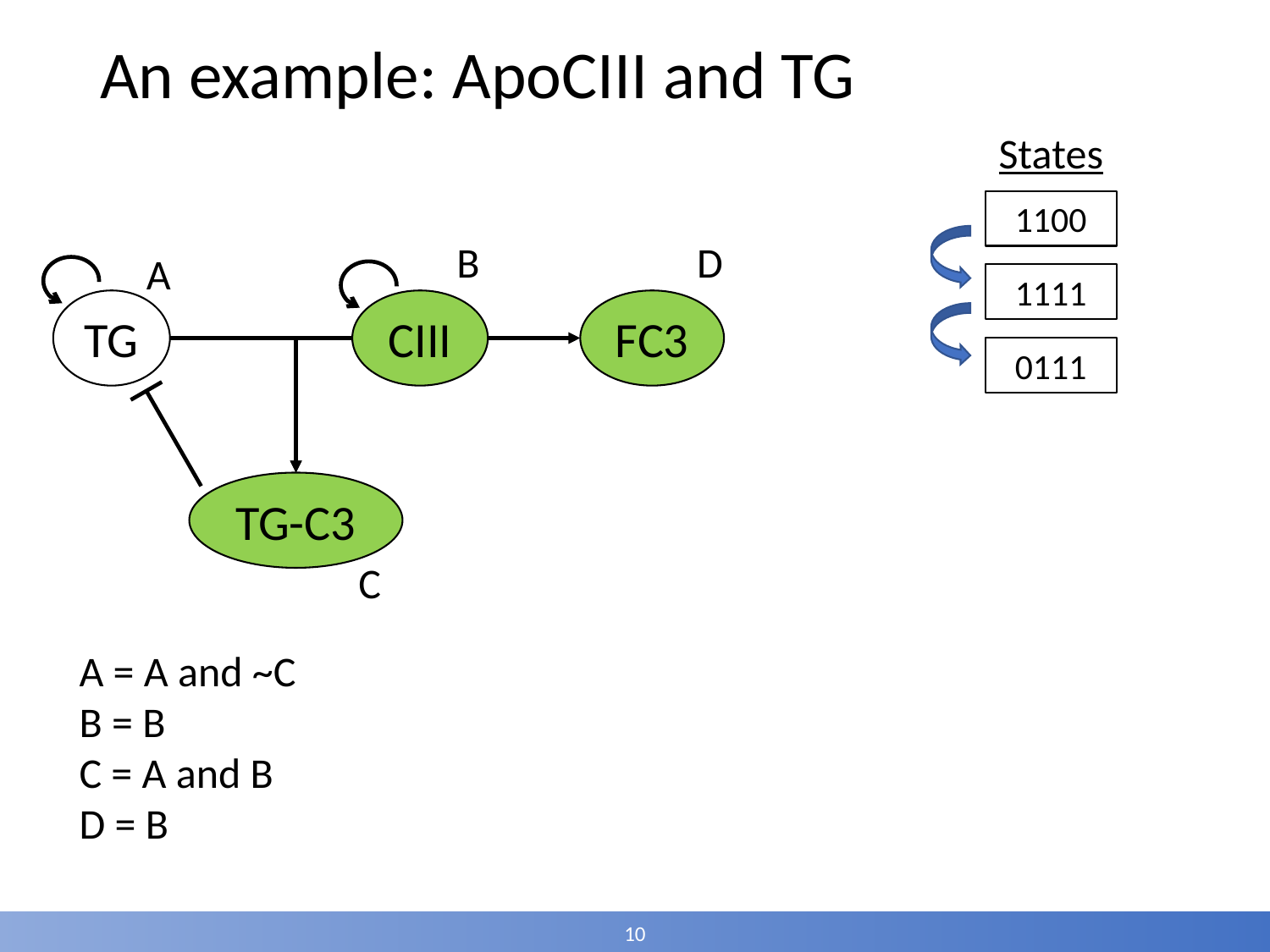

# An example: ApoCIII and TG
States
1100

B
D
A

1111
TG
CIII
FC3

0111
TG-C3
C
A = A and ~C
B = B
C = A and B
D = B
10